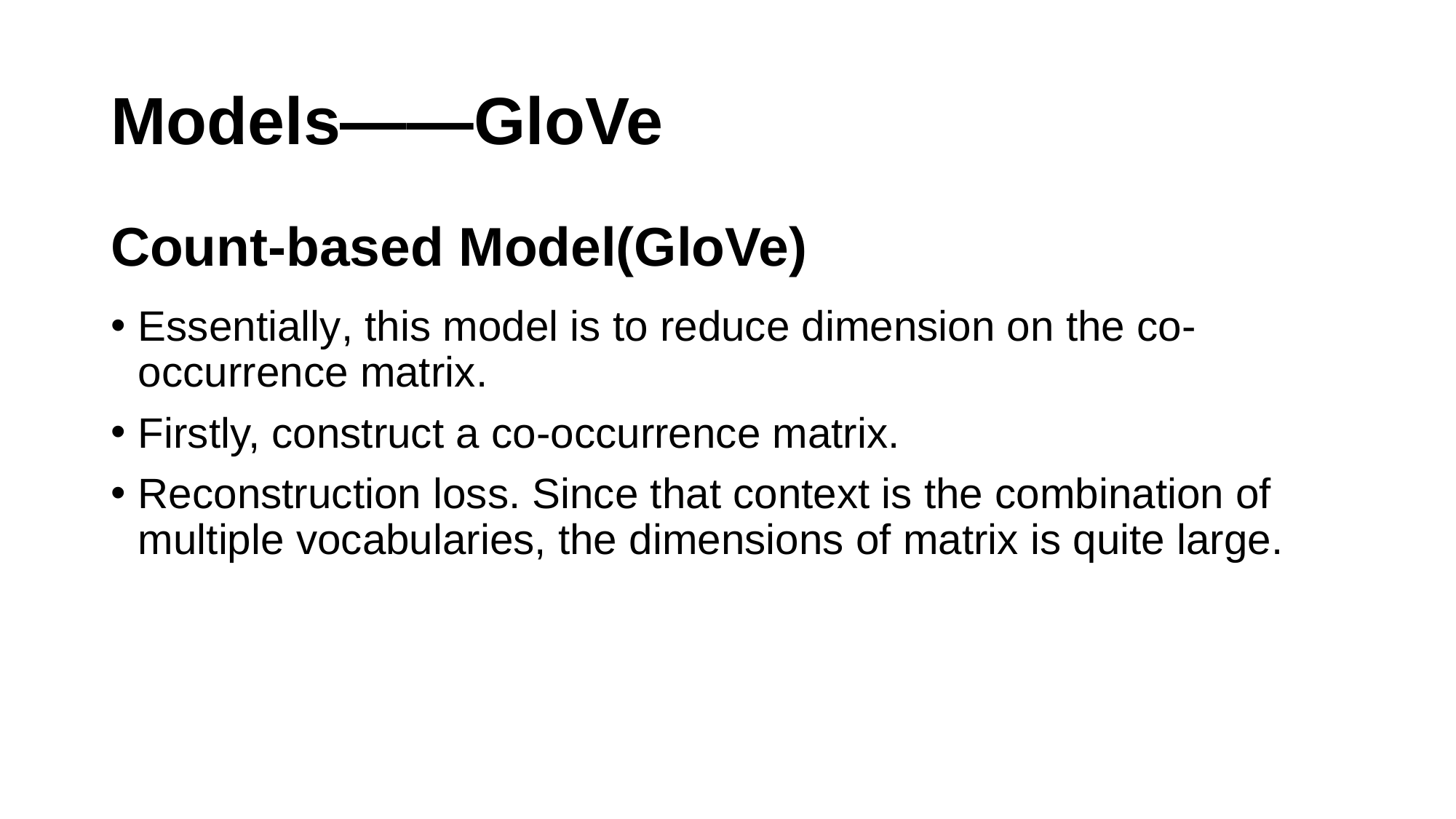

# Models——GloVe
Count-based Model(GloVe)
Essentially, this model is to reduce dimension on the co-occurrence matrix.
Firstly, construct a co-occurrence matrix.
Reconstruction loss. Since that context is the combination of multiple vocabularies, the dimensions of matrix is quite large.